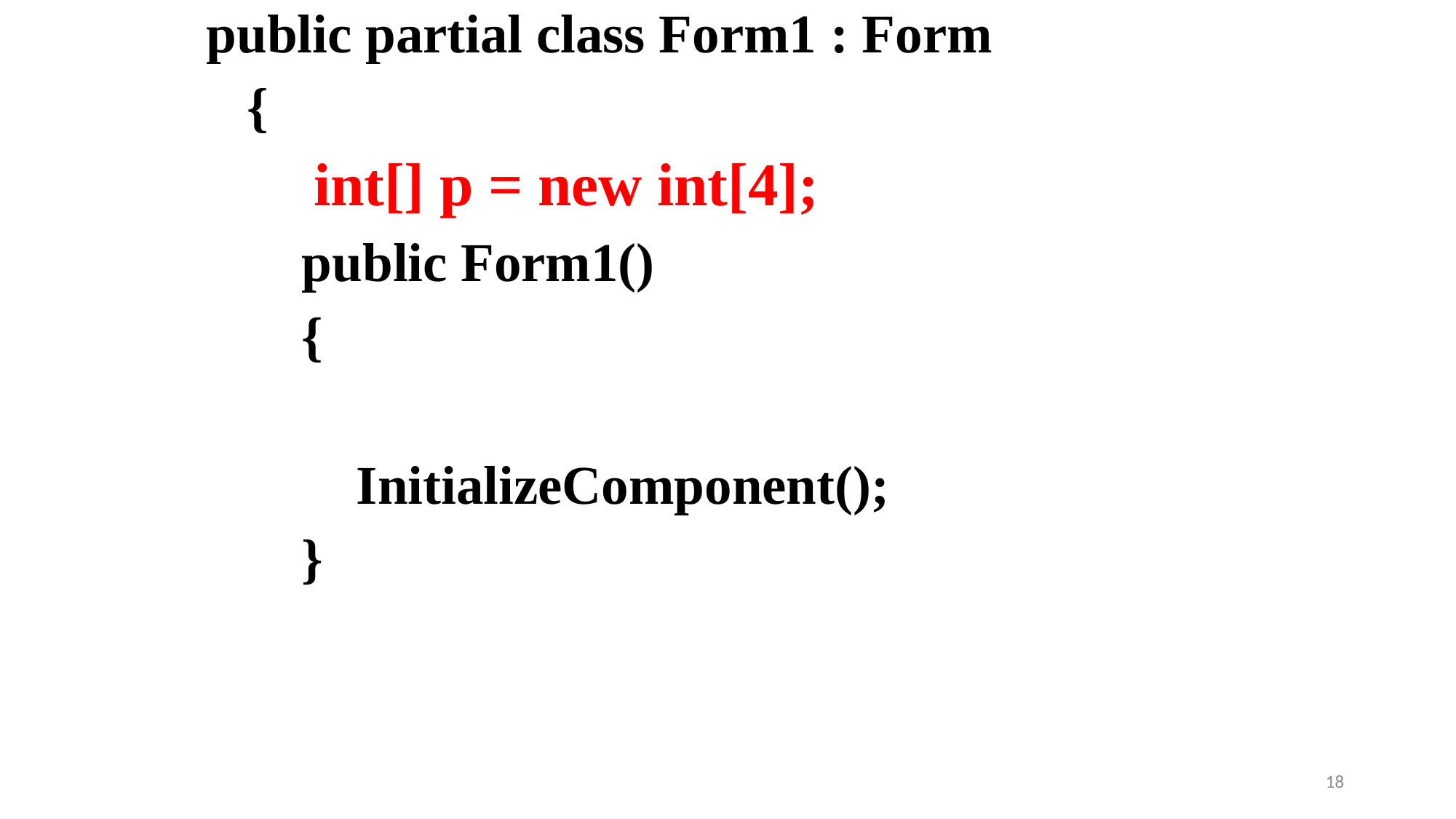

public partial class Form1 : Form
    {
        int[] p = new int[4];
        public Form1()
        {

            InitializeComponent();
        }
18